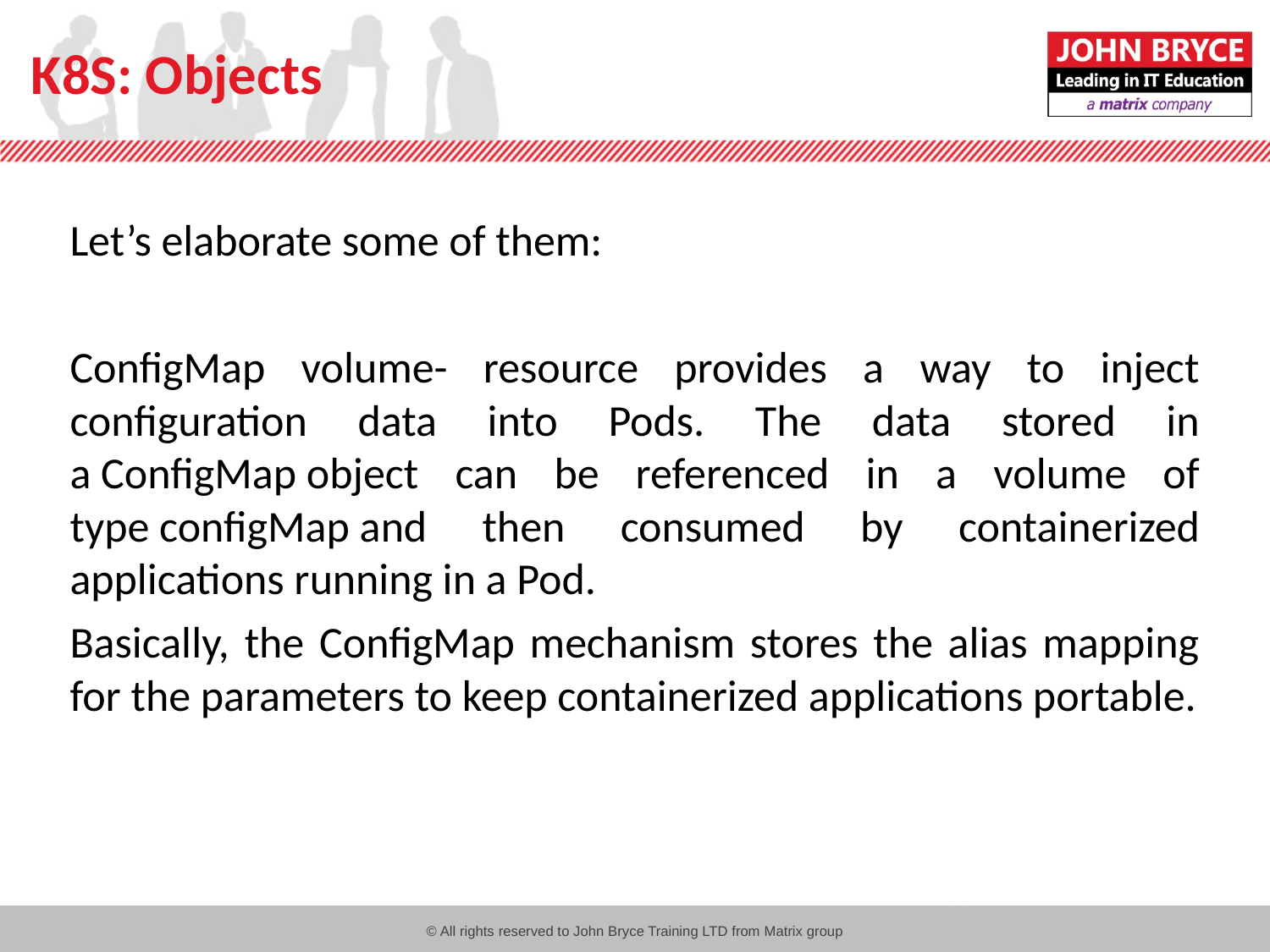

# K8S: Objects
Let’s elaborate some of them:

ConfigMap volume- resource provides a way to inject configuration data into Pods. The data stored in a ConfigMap object can be referenced in a volume of type configMap and then consumed by containerized applications running in a Pod.
Basically, the ConfigMap mechanism stores the alias mapping for the parameters to keep containerized applications portable.

23